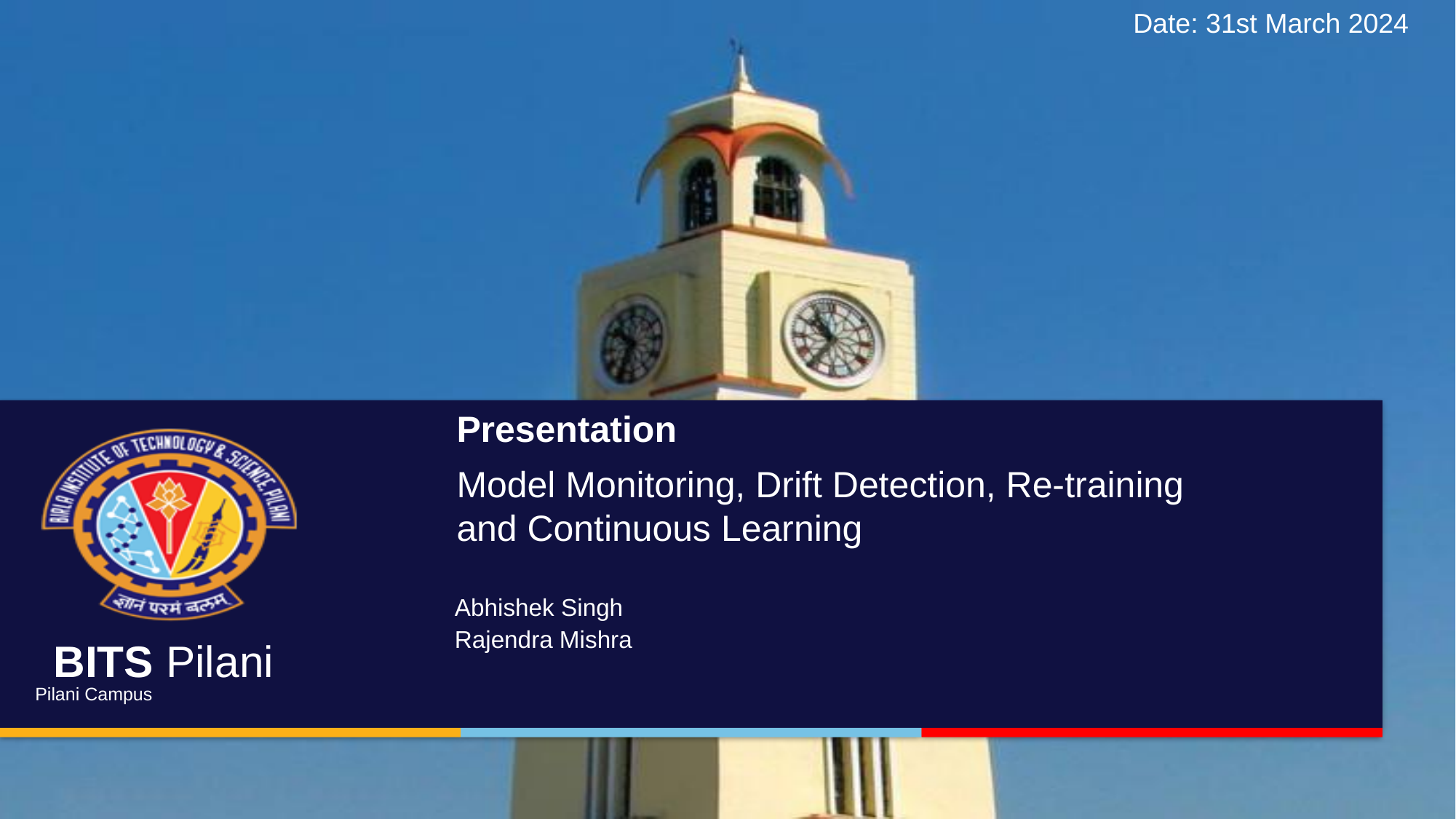

Date: 31st March 2024

Presentation
Model Monitoring, Drift Detection, Re-training and Continuous Learning
Abhishek Singh
Rajendra Mishra